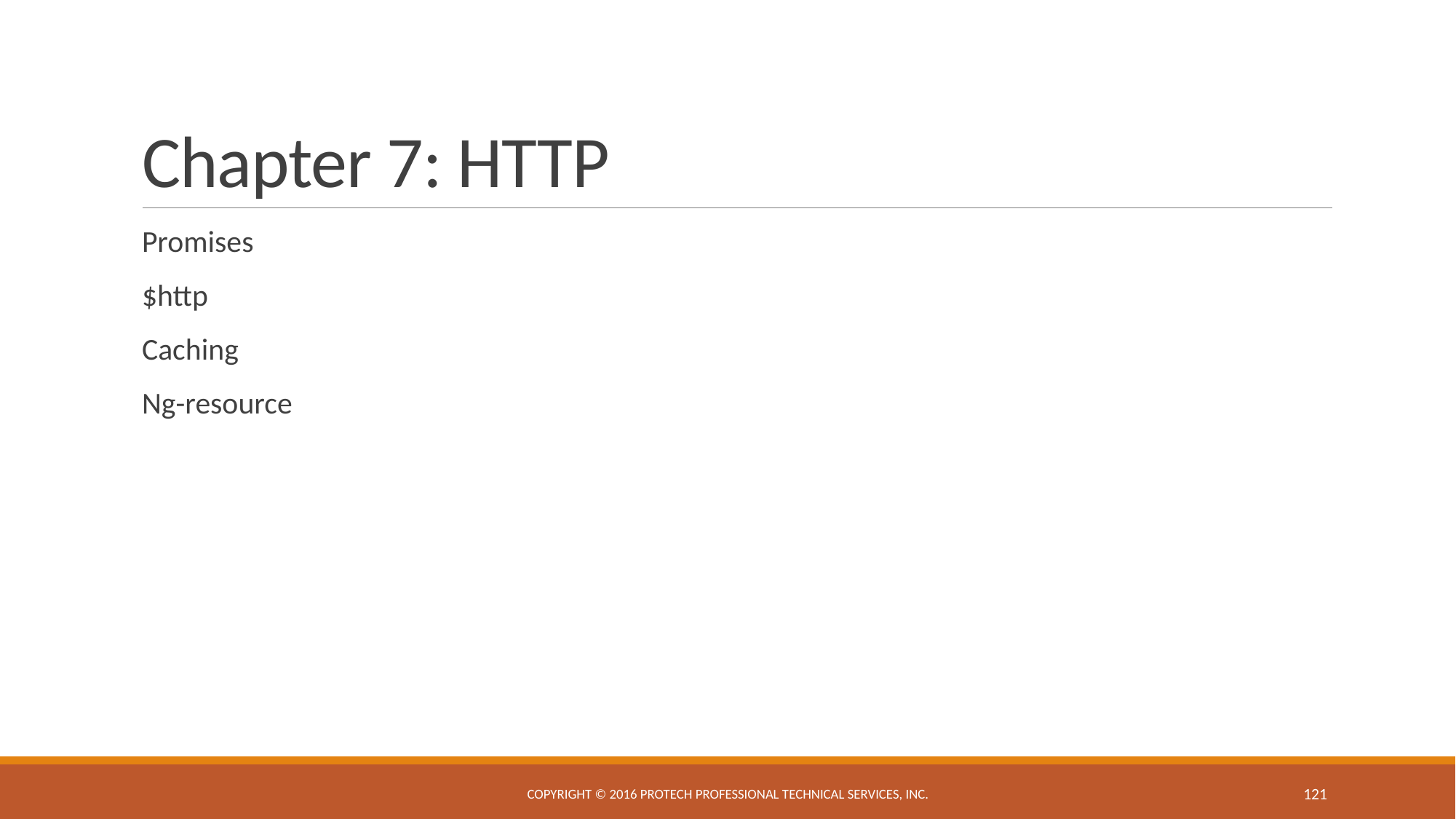

# Chapter 7: HTTP
Promises
$http
Caching
Ng-resource
Copyright © 2016 ProTech Professional Technical Services, Inc.
121